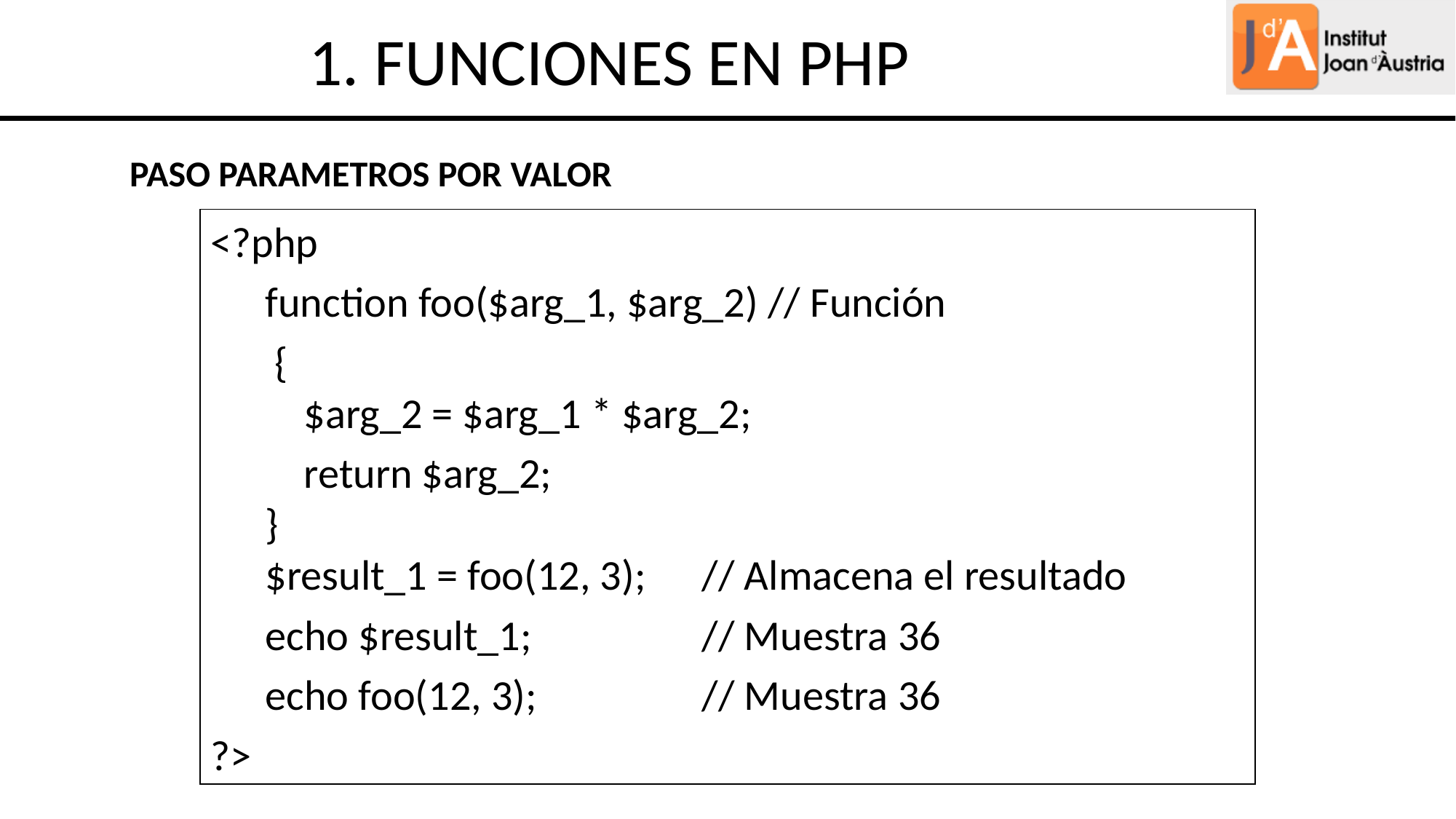

1. FUNCIONES EN PHP
PASO PARAMETROS POR VALOR
<?php
function foo($arg_1, $arg_2) // Función
 {
    $arg_2 = $arg_1 * $arg_2;
    return $arg_2;
}
$result_1 = foo(12, 3);  	// Almacena el resultado
echo $result_1;		// Muestra 36
echo foo(12, 3);		// Muestra 36
?>